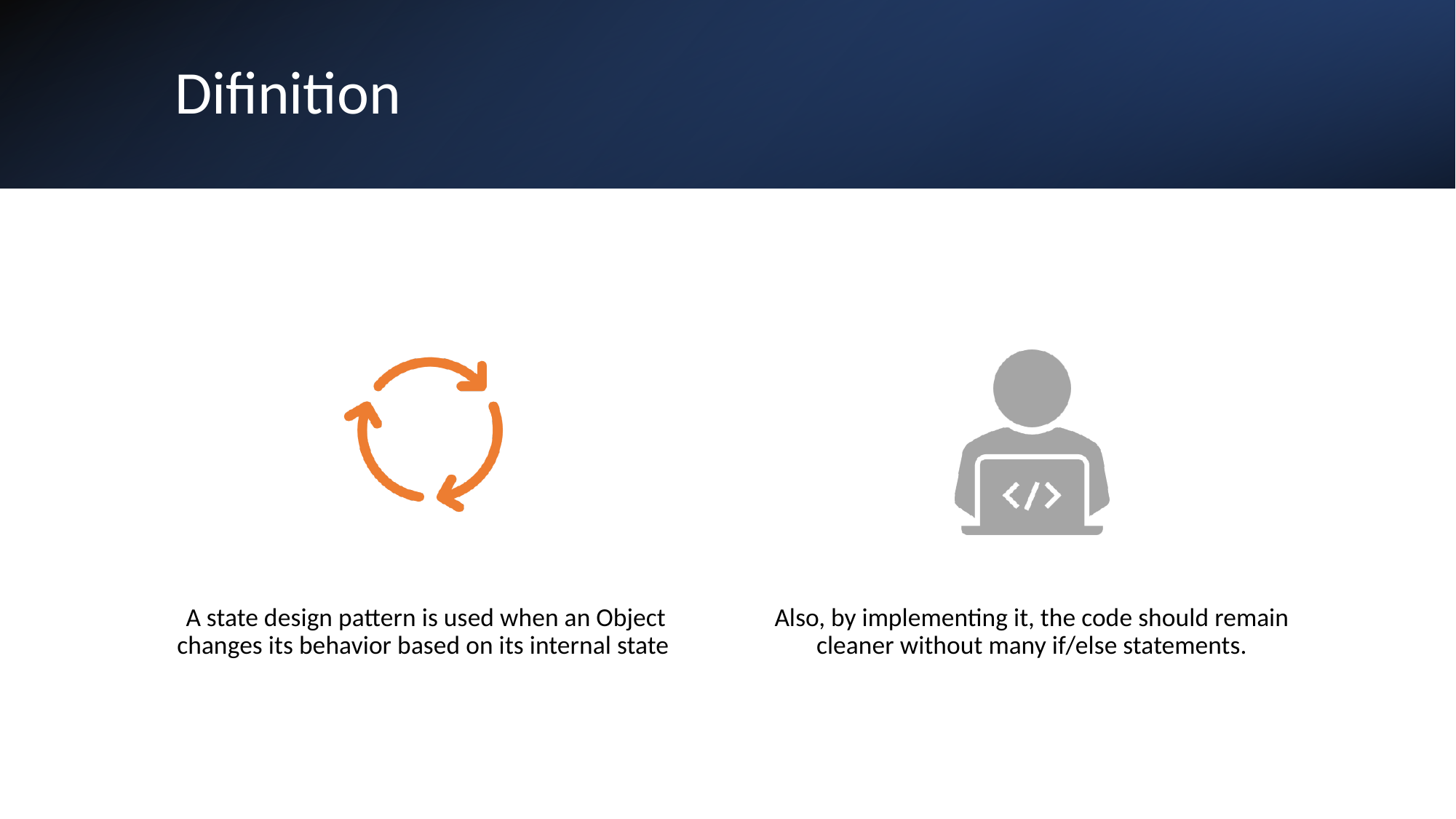

# Difinition
A state design pattern is used when an Object changes its behavior based on its internal state
Also, by implementing it, the code should remain cleaner without many if/else statements.